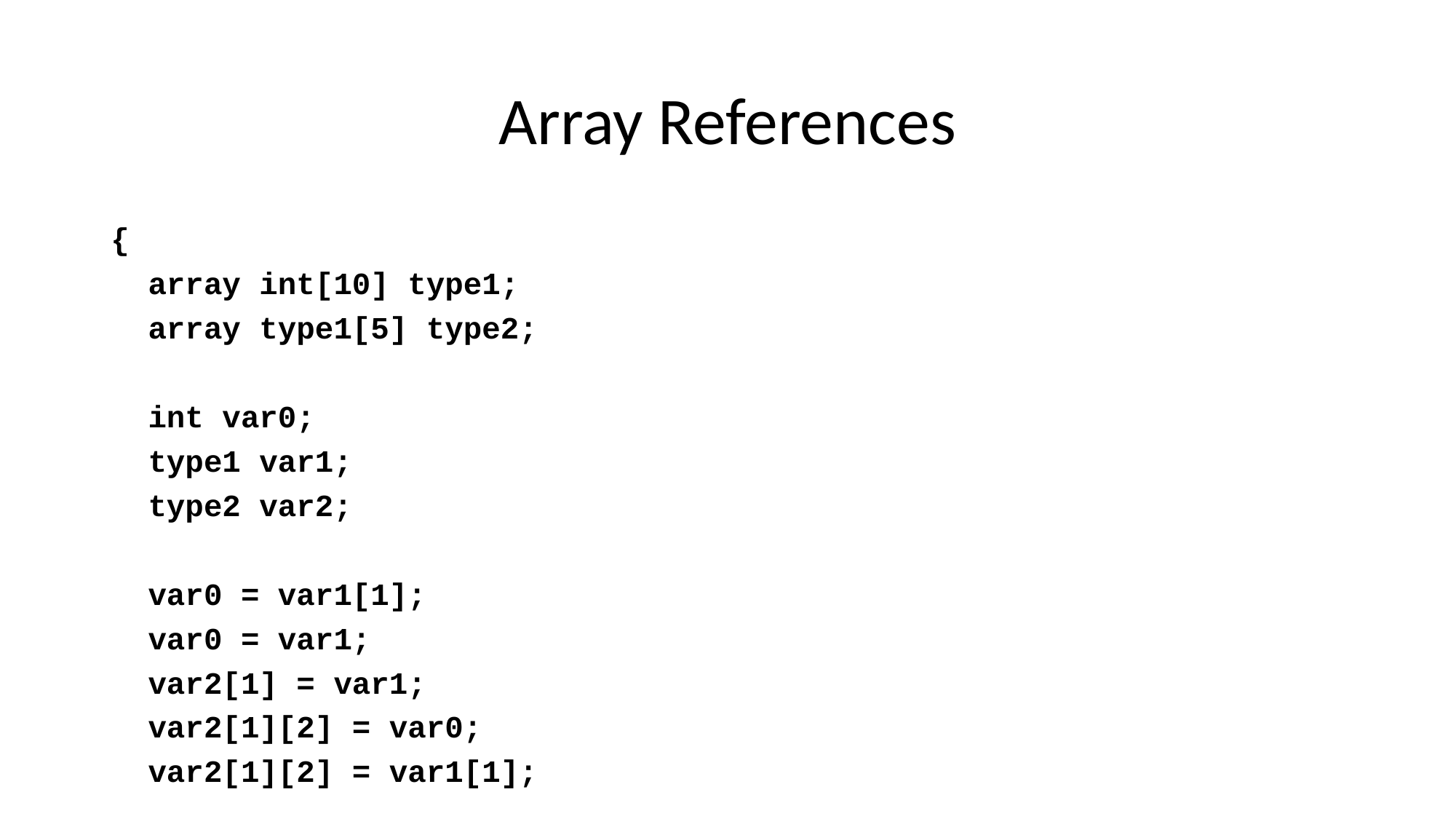

# Array References
{
  array int[10] type1;
  array type1[5] type2;

  int var0;
  type1 var1;
  type2 var2;

  var0 = var1[1];
  var0 = var1;
  var2[1] = var1;
  var2[1][2] = var0;
  var2[1][2] = var1[1];